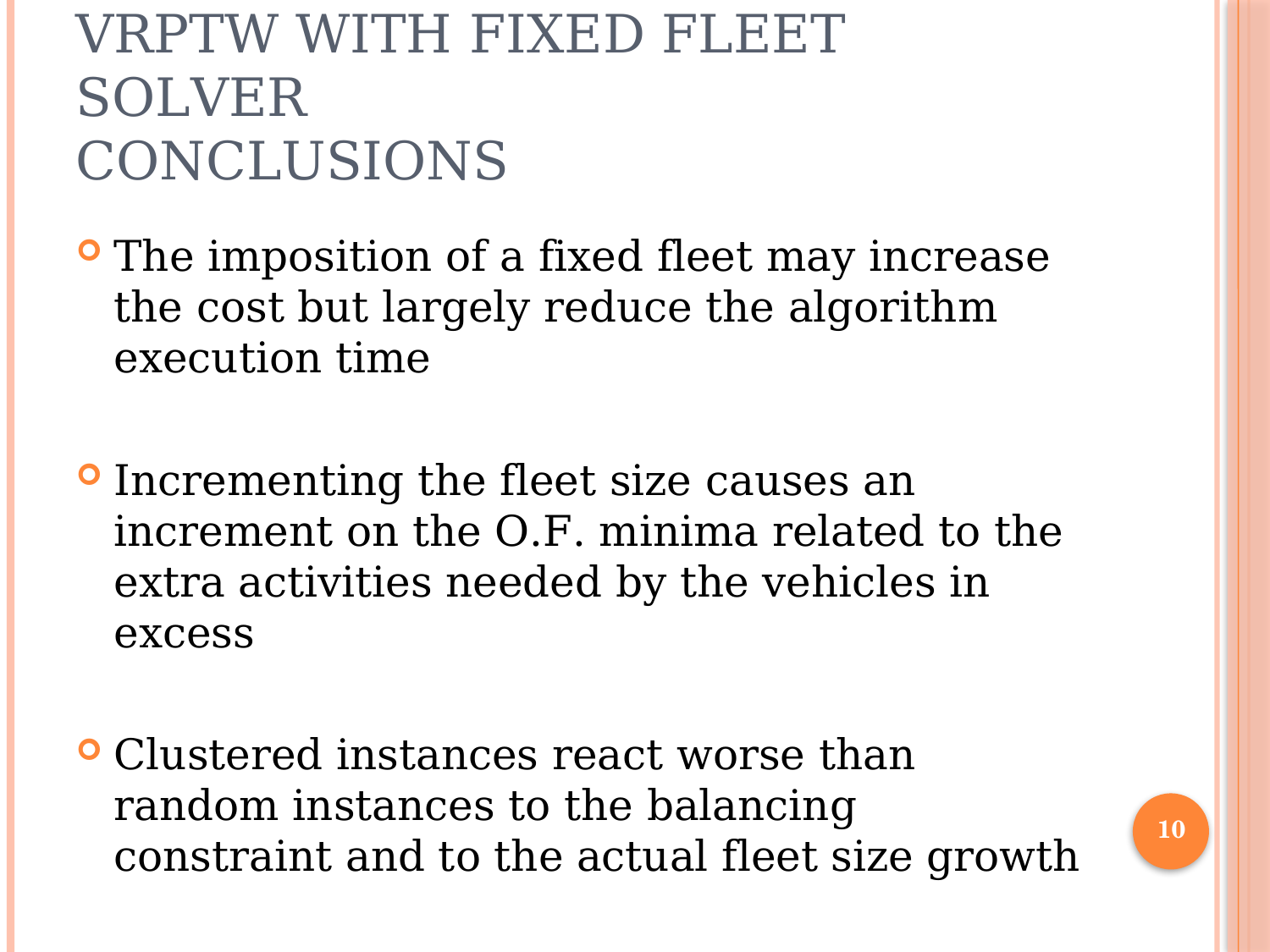

# VRPTW with FIXED FLEET SOLVER Conclusions
The imposition of a fixed fleet may increase the cost but largely reduce the algorithm execution time

Incrementing the fleet size causes an increment on the O.F. minima related to the extra activities needed by the vehicles in excess

Clustered instances react worse than random instances to the balancing constraint and to the actual fleet size growth

10